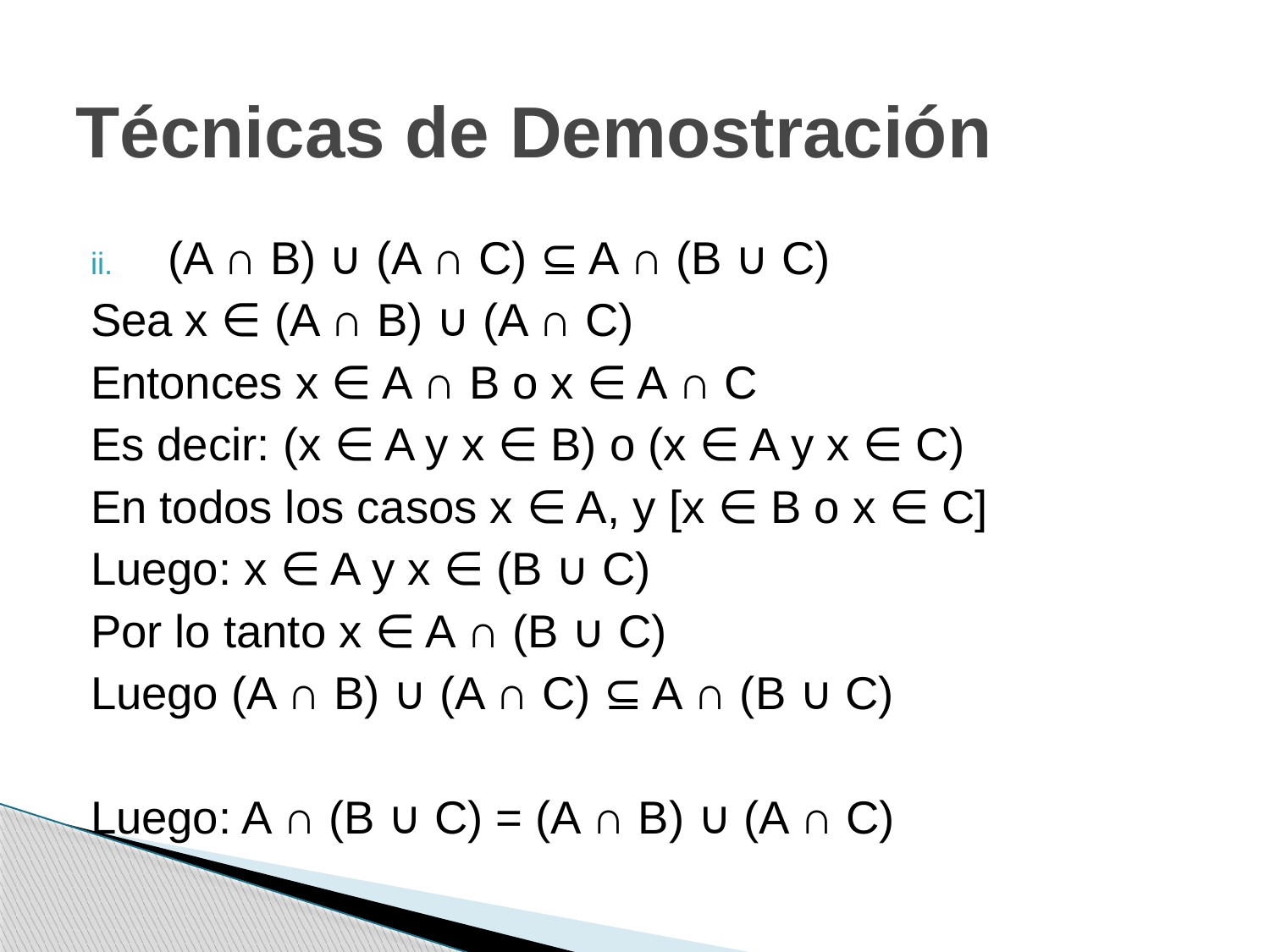

# Técnicas de Demostración
(A ∩ B) ∪ (A ∩ C) ⊆ A ∩ (B ∪ C)
Sea x ∈ (A ∩ B) ∪ (A ∩ C)
Entonces x ∈ A ∩ B o x ∈ A ∩ C
Es decir: (x ∈ A y x ∈ B) o (x ∈ A y x ∈ C)
En todos los casos x ∈ A, y [x ∈ B o x ∈ C]
Luego: x ∈ A y x ∈ (B ∪ C)
Por lo tanto x ∈ A ∩ (B ∪ C)
Luego (A ∩ B) ∪ (A ∩ C) ⊆ A ∩ (B ∪ C)

Luego: A ∩ (B ∪ C) = (A ∩ B) ∪ (A ∩ C)